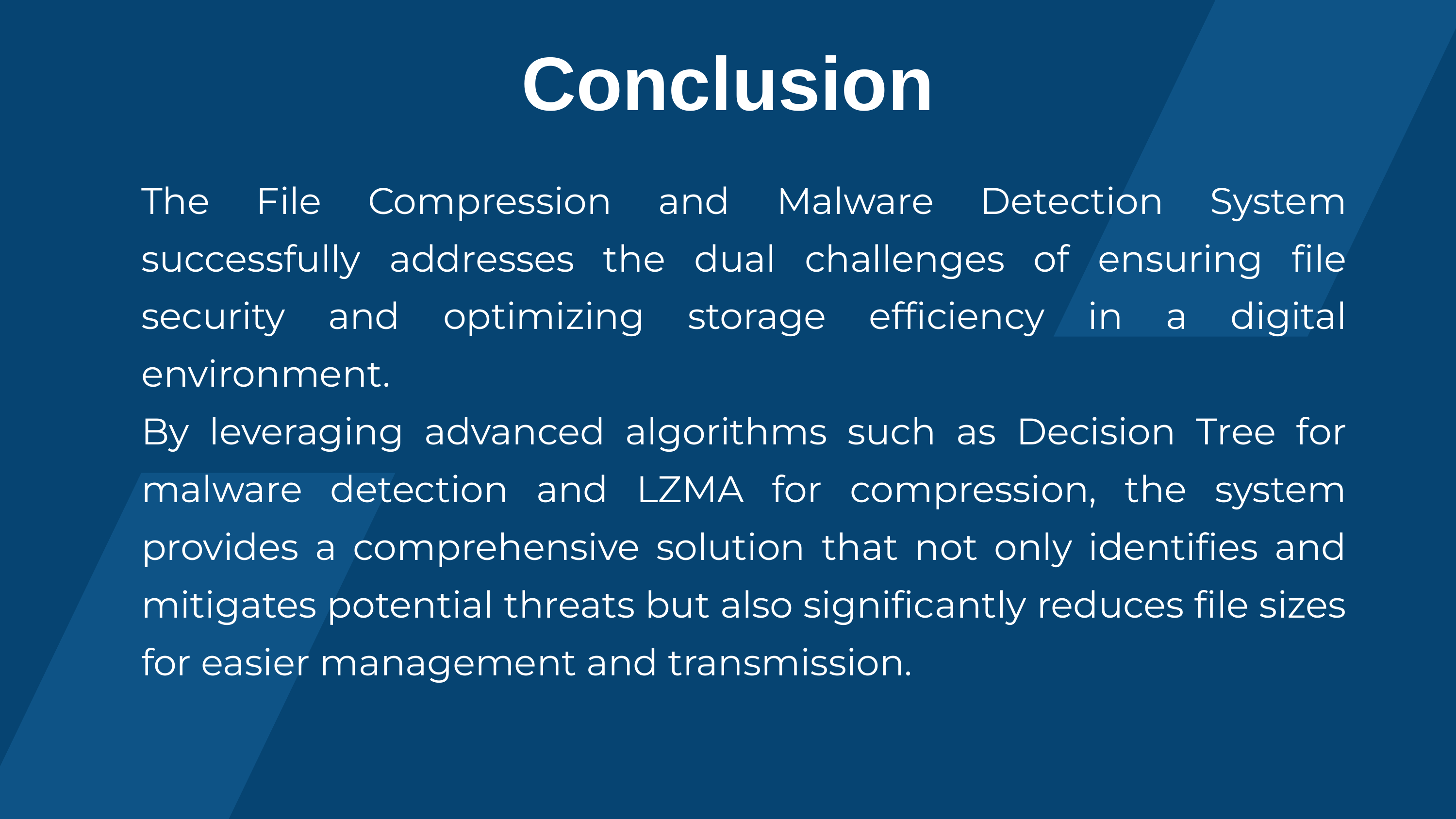

Conclusion
The File Compression and Malware Detection System successfully addresses the dual challenges of ensuring file security and optimizing storage efficiency in a digital environment.
By leveraging advanced algorithms such as Decision Tree for malware detection and LZMA for compression, the system provides a comprehensive solution that not only identifies and mitigates potential threats but also significantly reduces file sizes for easier management and transmission.